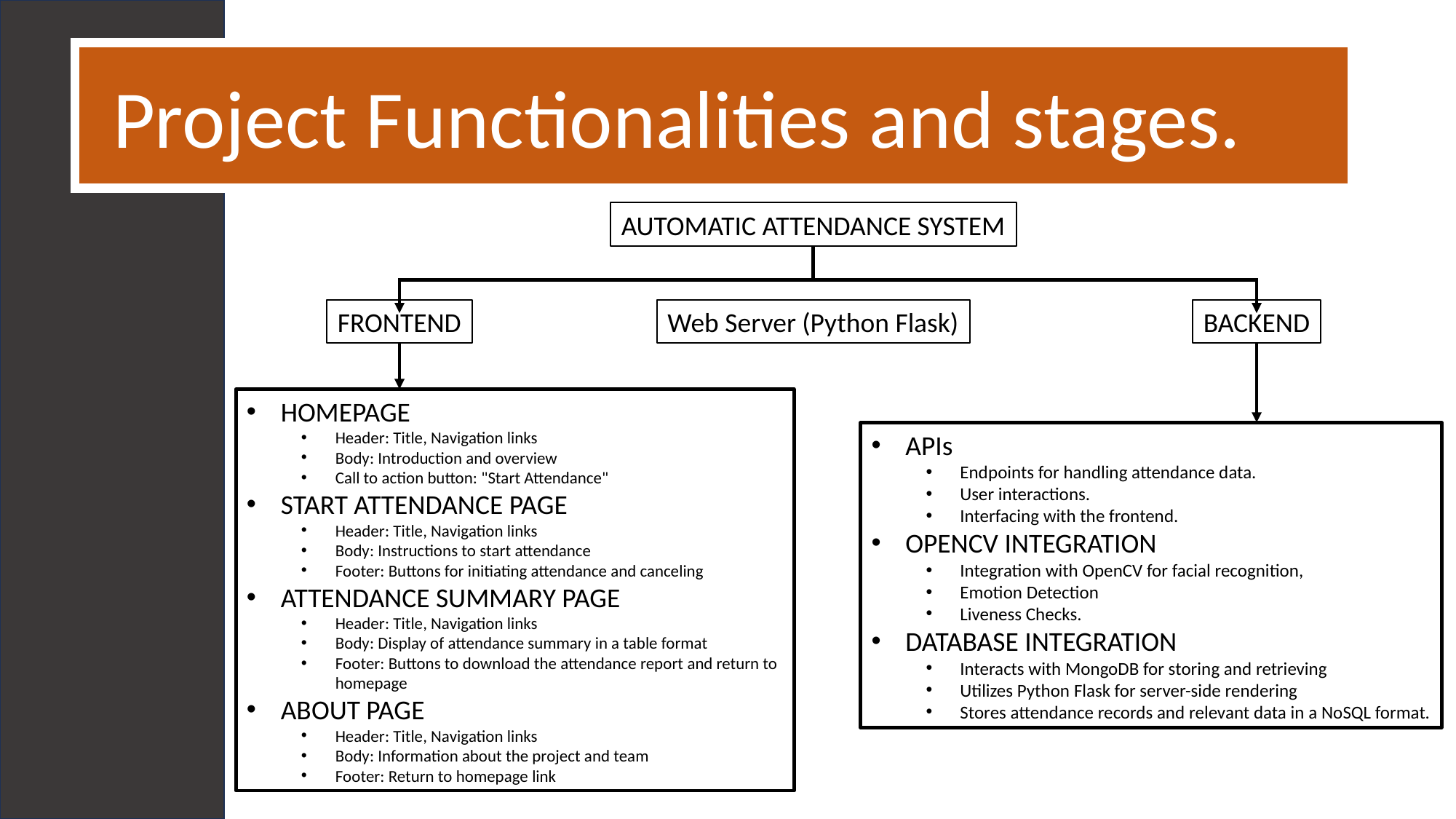

Project Functionalities and stages.
AUTOMATIC ATTENDANCE SYSTEM
FRONTEND
Web Server (Python Flask)
BACKEND
HOMEPAGE
Header: Title, Navigation links
Body: Introduction and overview
Call to action button: "Start Attendance"
START ATTENDANCE PAGE
Header: Title, Navigation links
Body: Instructions to start attendance
Footer: Buttons for initiating attendance and canceling
ATTENDANCE SUMMARY PAGE
Header: Title, Navigation links
Body: Display of attendance summary in a table format
Footer: Buttons to download the attendance report and return to homepage
ABOUT PAGE
Header: Title, Navigation links
Body: Information about the project and team
Footer: Return to homepage link
APIs
Endpoints for handling attendance data.
User interactions.
Interfacing with the frontend.
OPENCV INTEGRATION
Integration with OpenCV for facial recognition,
Emotion Detection
Liveness Checks.
DATABASE INTEGRATION
Interacts with MongoDB for storing and retrieving
Utilizes Python Flask for server-side rendering
Stores attendance records and relevant data in a NoSQL format.